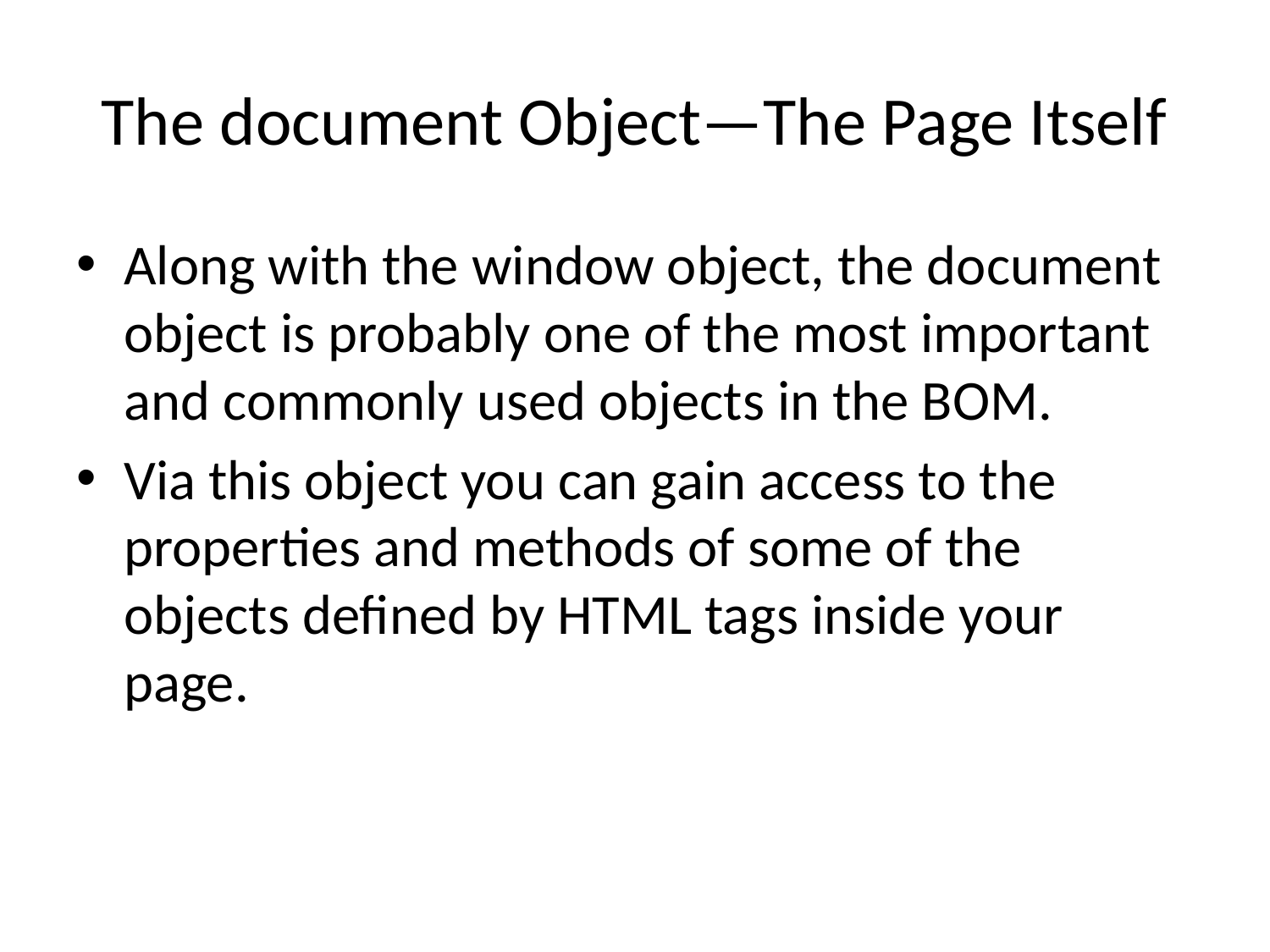

# The document Object—The Page Itself
Along with the window object, the document object is probably one of the most important and commonly used objects in the BOM.
Via this object you can gain access to the properties and methods of some of the objects defined by HTML tags inside your page.